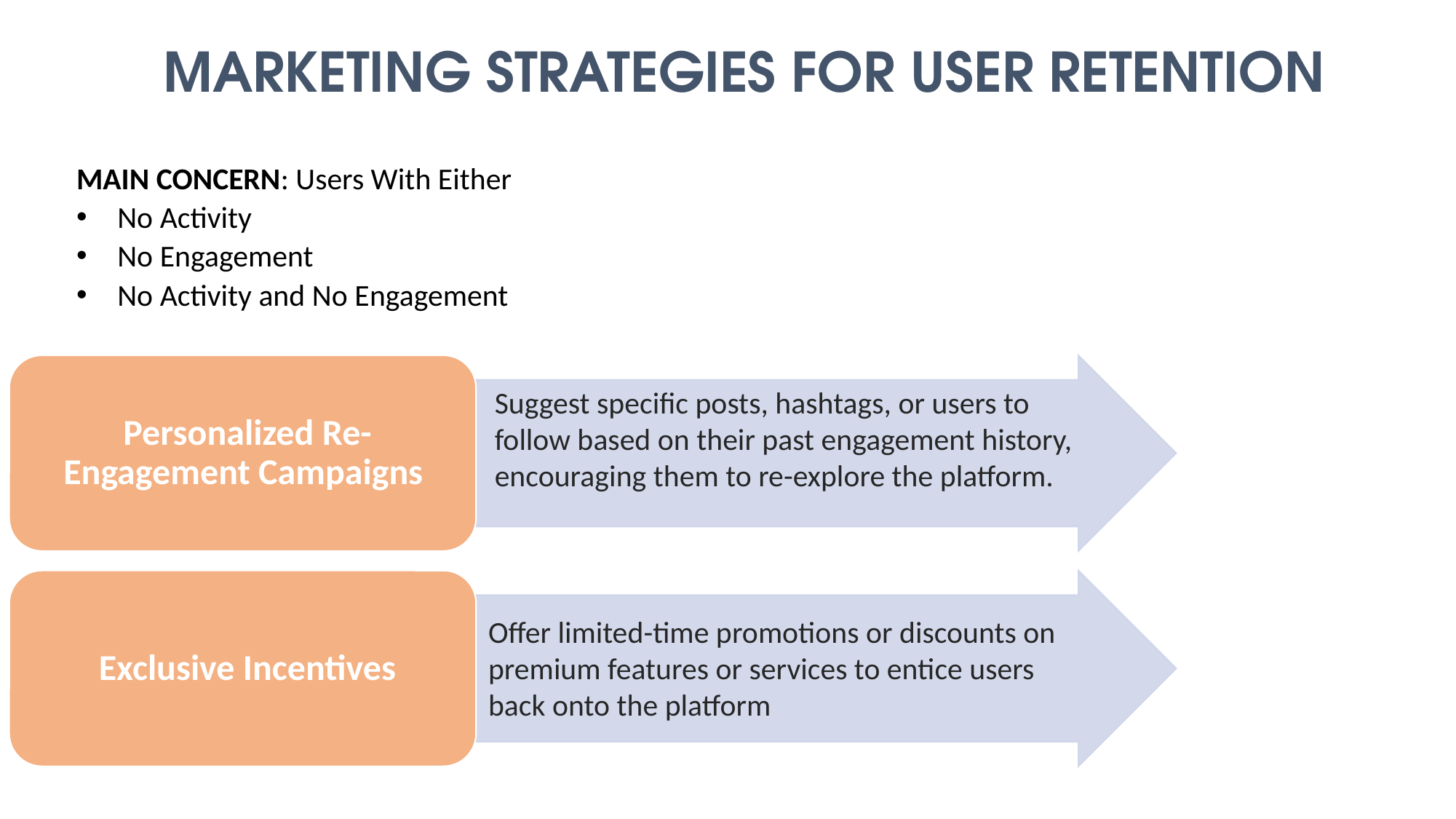

MARKETING STRATEGIES FOR USER RETENTION
MAIN CONCERN: Users With Either
No Activity
No Engagement
No Activity and No Engagement
Personalized Re-Engagement Campaigns
Exclusive Incentives
Suggest specific posts, hashtags, or users to follow based on their past engagement history, encouraging them to re-explore the platform.
Offer limited-time promotions or discounts on premium features or services to entice users back onto the platform